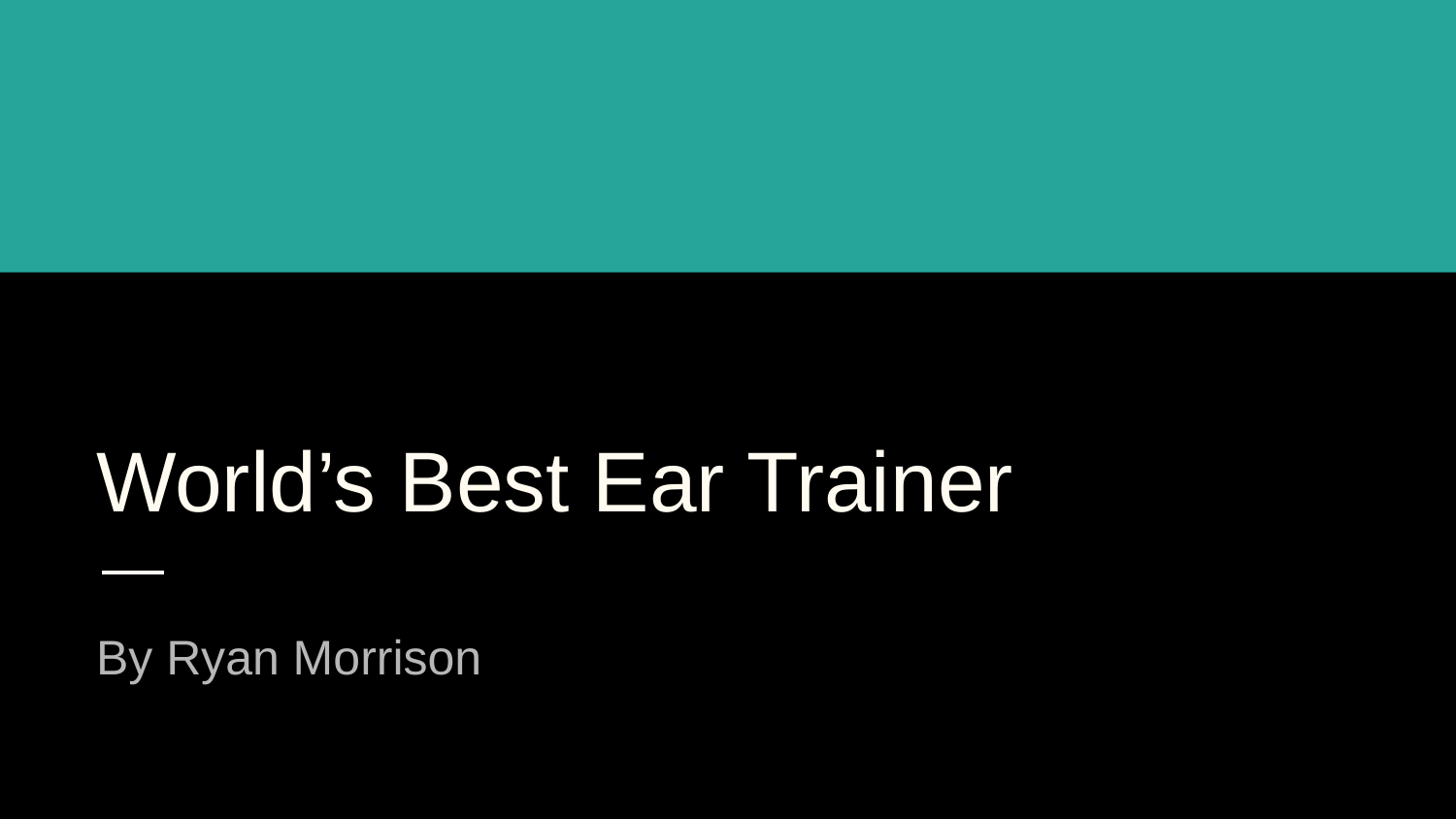

# World’s Best Ear Trainer
By Ryan Morrison